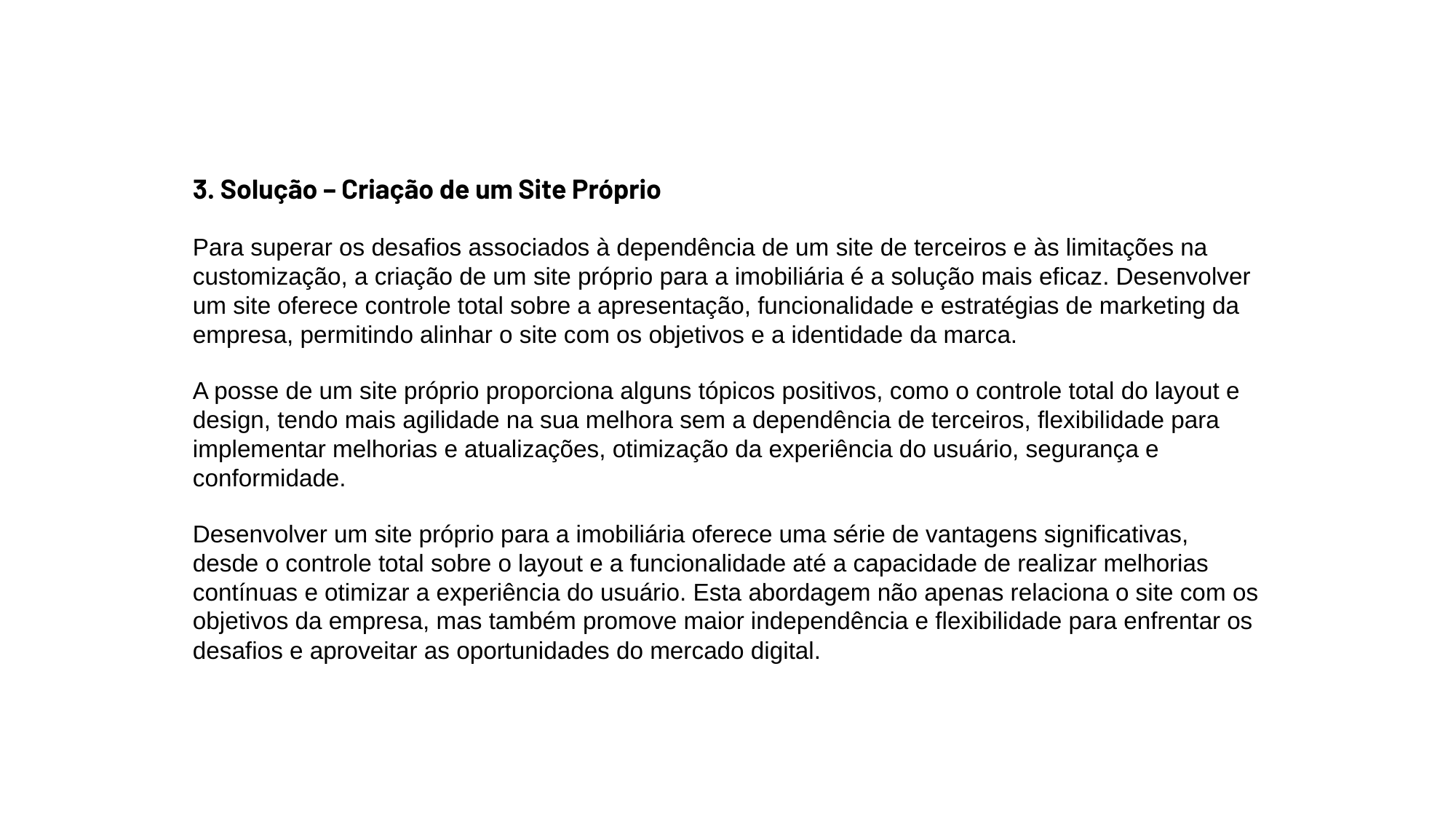

3. Solução – Criação de um Site Próprio
Para superar os desafios associados à dependência de um site de terceiros e às limitações na customização, a criação de um site próprio para a imobiliária é a solução mais eficaz. Desenvolver um site oferece controle total sobre a apresentação, funcionalidade e estratégias de marketing da empresa, permitindo alinhar o site com os objetivos e a identidade da marca.
A posse de um site próprio proporciona alguns tópicos positivos, como o controle total do layout e design, tendo mais agilidade na sua melhora sem a dependência de terceiros, flexibilidade para implementar melhorias e atualizações, otimização da experiência do usuário, segurança e conformidade.
Desenvolver um site próprio para a imobiliária oferece uma série de vantagens significativas, desde o controle total sobre o layout e a funcionalidade até a capacidade de realizar melhorias contínuas e otimizar a experiência do usuário. Esta abordagem não apenas relaciona o site com os objetivos da empresa, mas também promove maior independência e flexibilidade para enfrentar os desafios e aproveitar as oportunidades do mercado digital.